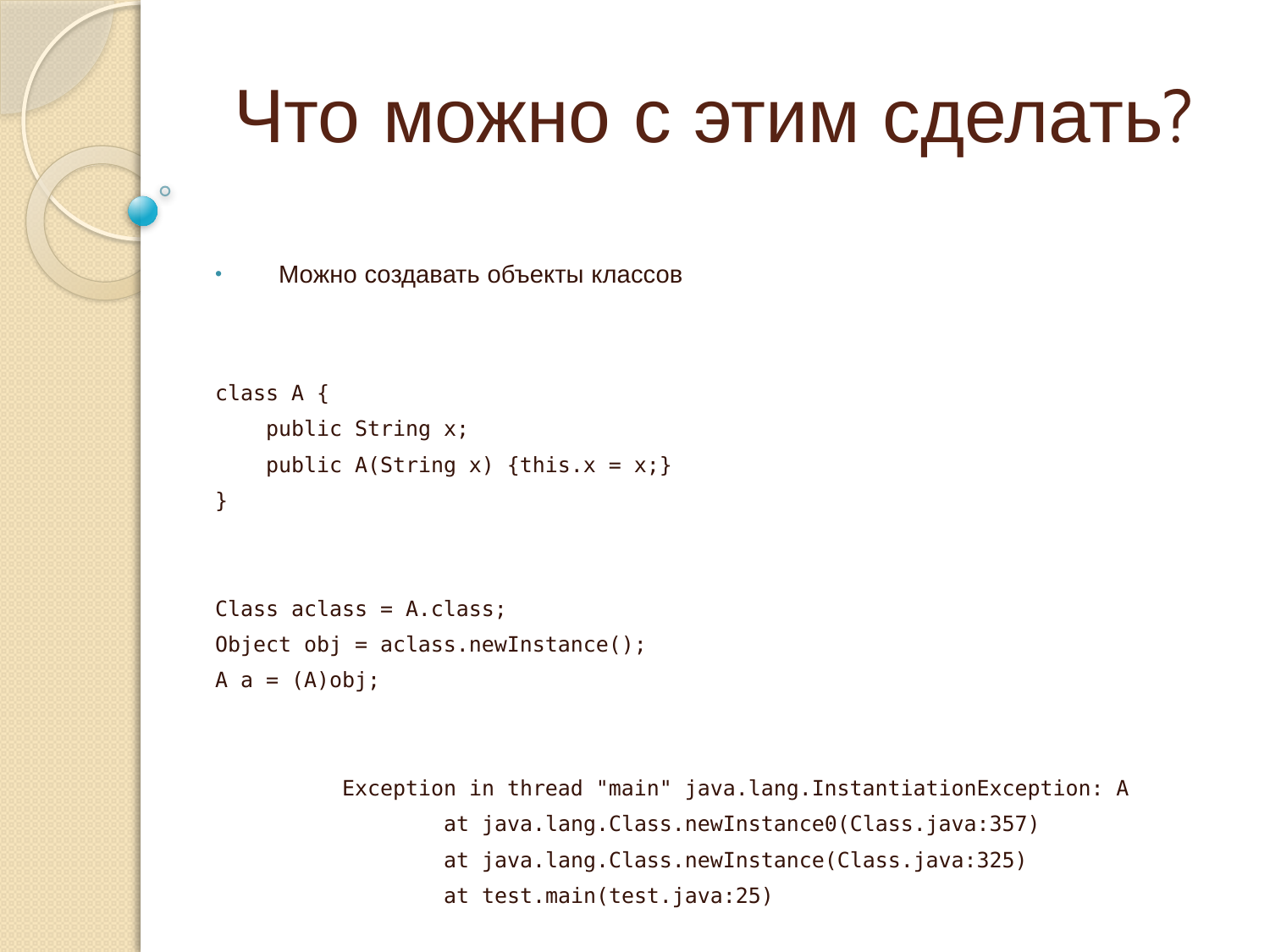

# Что можно с этим сделать?
Можно создавать объекты классов

class A {
    public String x;
    public A(String x) {this.x = x;}
}

Class aclass = A.class;
Object obj = aclass.newInstance();
A a = (A)obj;

	Exception in thread "main" java.lang.InstantiationException: A
	        at java.lang.Class.newInstance0(Class.java:357)
	        at java.lang.Class.newInstance(Class.java:325)
	        at test.main(test.java:25)